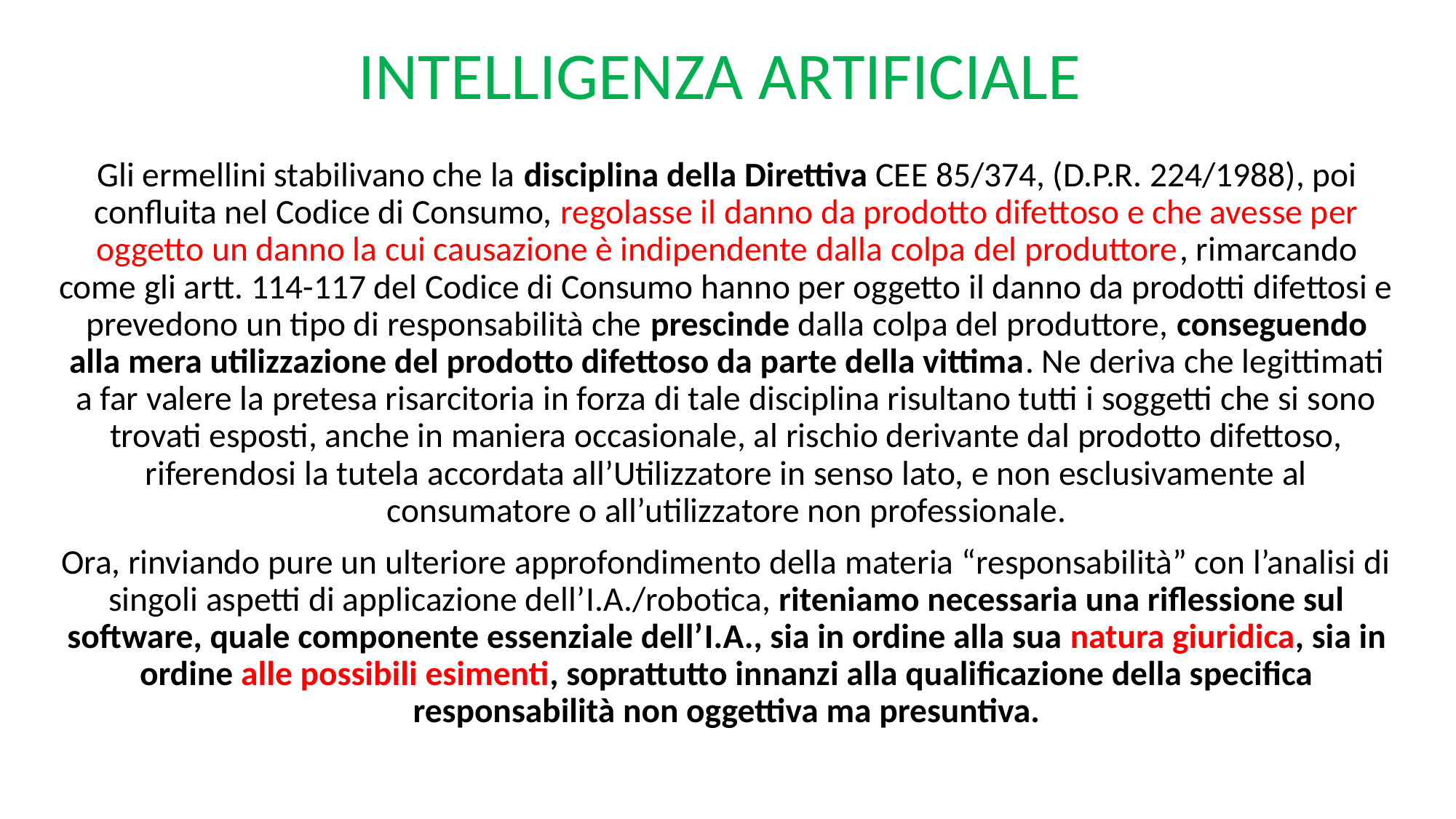

# INTELLIGENZA ARTIFICIALE
Gli ermellini stabilivano che la disciplina della Direttiva cee 85/374, (d.p.r. 224/1988), poi confluita nel Codice di Consumo, regolasse il danno da prodotto difettoso e che avesse per oggetto un danno la cui causazione è indipendente dalla colpa del produttore, rimarcando come gli artt. 114-117 del Codice di Consumo hanno per oggetto il danno da prodotti difettosi e prevedono un tipo di responsabilità che prescinde dalla colpa del produttore, conseguendo alla mera utilizzazione del prodotto difettoso da parte della vittima. Ne deriva che legittimati a far valere la pretesa risarcitoria in forza di tale disciplina risultano tutti i soggetti che si sono trovati esposti, anche in maniera occasionale, al rischio derivante dal prodotto difettoso, riferendosi la tutela accordata all’Utilizzatore in senso lato, e non esclusivamente al consumatore o all’utilizzatore non professionale.
Ora, rinviando pure un ulteriore approfondimento della materia “responsabilità” con l’analisi di singoli aspetti di applicazione dell’i.a./robotica, riteniamo necessaria una riflessione sul software, quale componente essenziale dell’i.a., sia in ordine alla sua natura giuridica, sia in ordine alle possibili esimenti, soprattutto innanzi alla qualificazione della specifica responsabilità non oggettiva ma presuntiva.